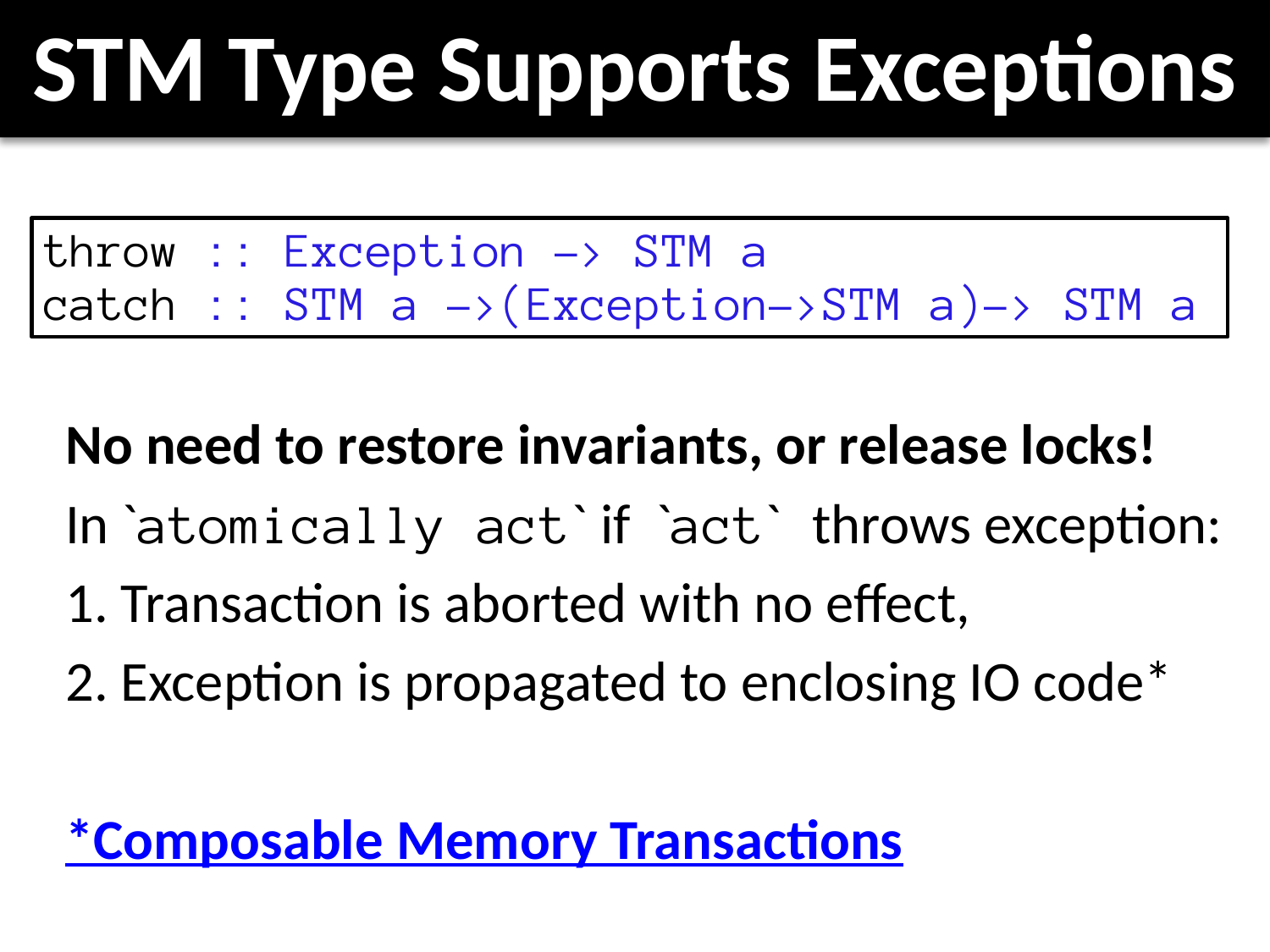

# STM Type Supports Exceptions
throw :: Exception -> STM a
catch :: STM a ->(Exception->STM a)-> STM a
No need to restore invariants, or release locks!
In `atomically act` if  `act` throws exception:
1. Transaction is aborted with no effect,
2. Exception is propagated to enclosing IO code*

*Composable Memory Transactions